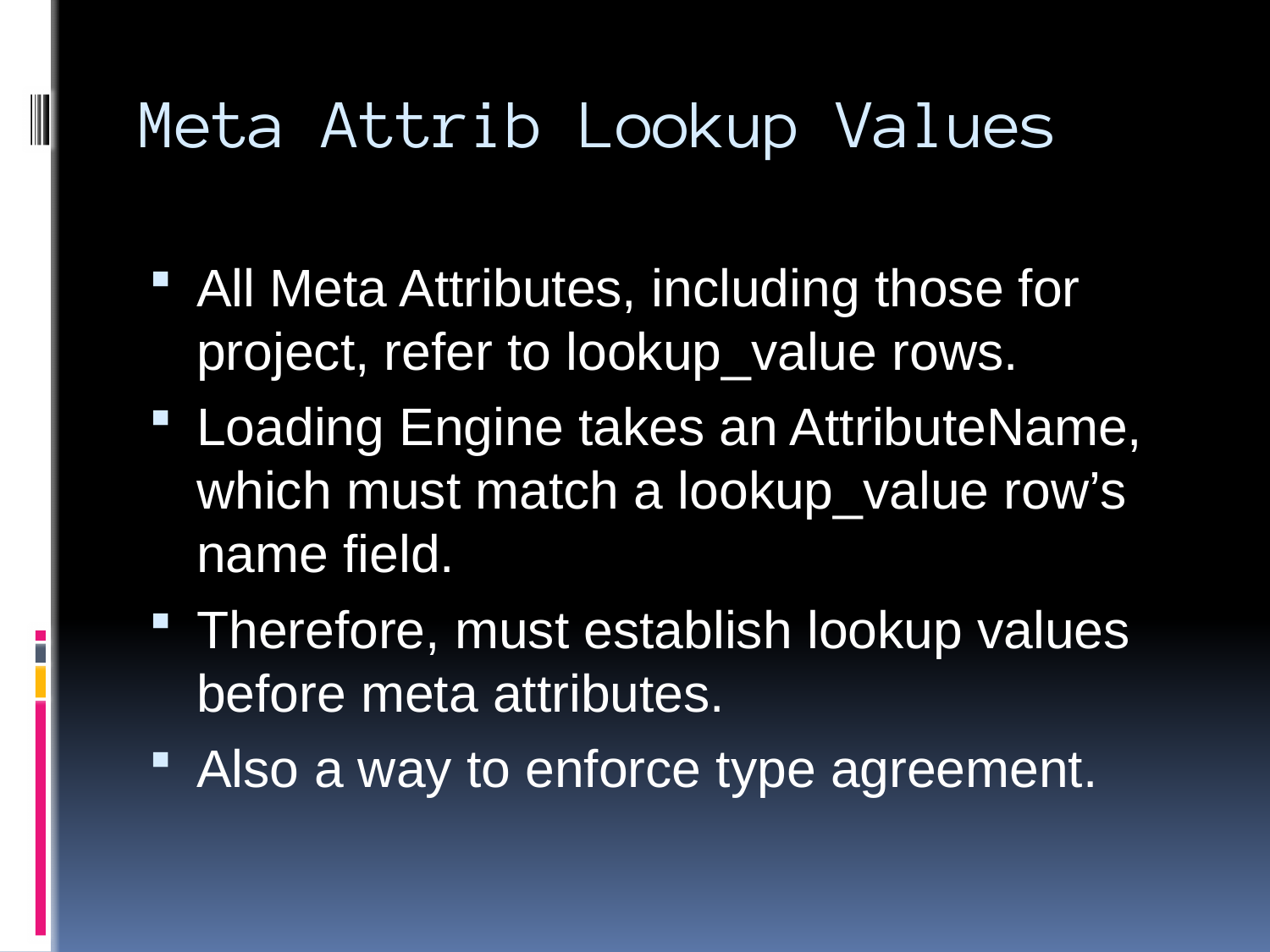

# Meta Attrib Lookup Values
All Meta Attributes, including those for project, refer to lookup_value rows.
Loading Engine takes an AttributeName, which must match a lookup_value row’s name field.
Therefore, must establish lookup values before meta attributes.
Also a way to enforce type agreement.